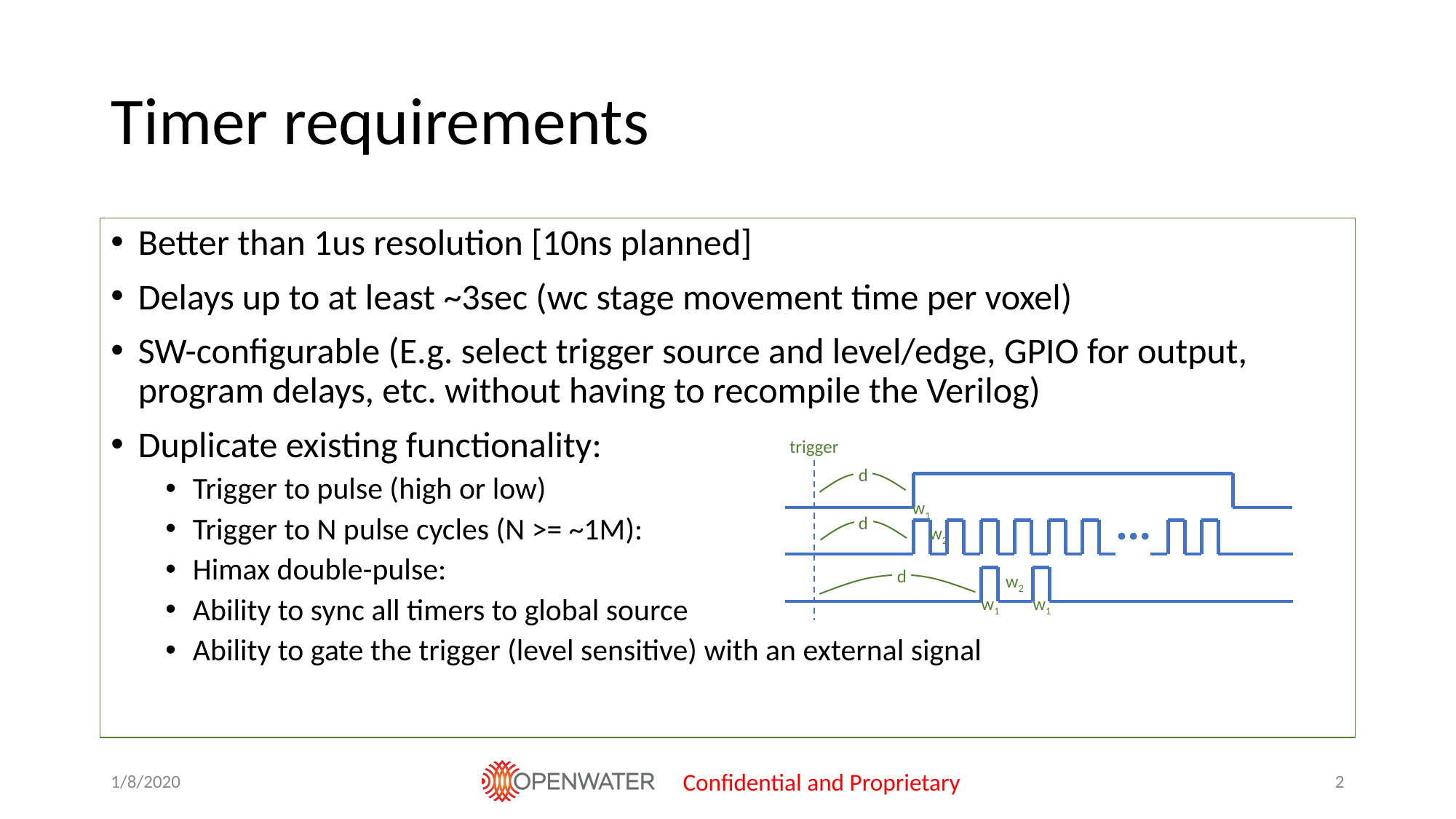

# Timer requirements
Better than 1us resolution [10ns planned]
Delays up to at least ~3sec (wc stage movement time per voxel)
SW-configurable (E.g. select trigger source and level/edge, GPIO for output, program delays, etc. without having to recompile the Verilog)
Duplicate existing functionality:
Trigger to pulse (high or low)
Trigger to N pulse cycles (N >= ~1M):
Himax double-pulse:
Ability to sync all timers to global source
Ability to gate the trigger (level sensitive) with an external signal
trigger
d

w1
d
w2

d
w2

w1
w1
1/8/2020
Confidential and Proprietary
2